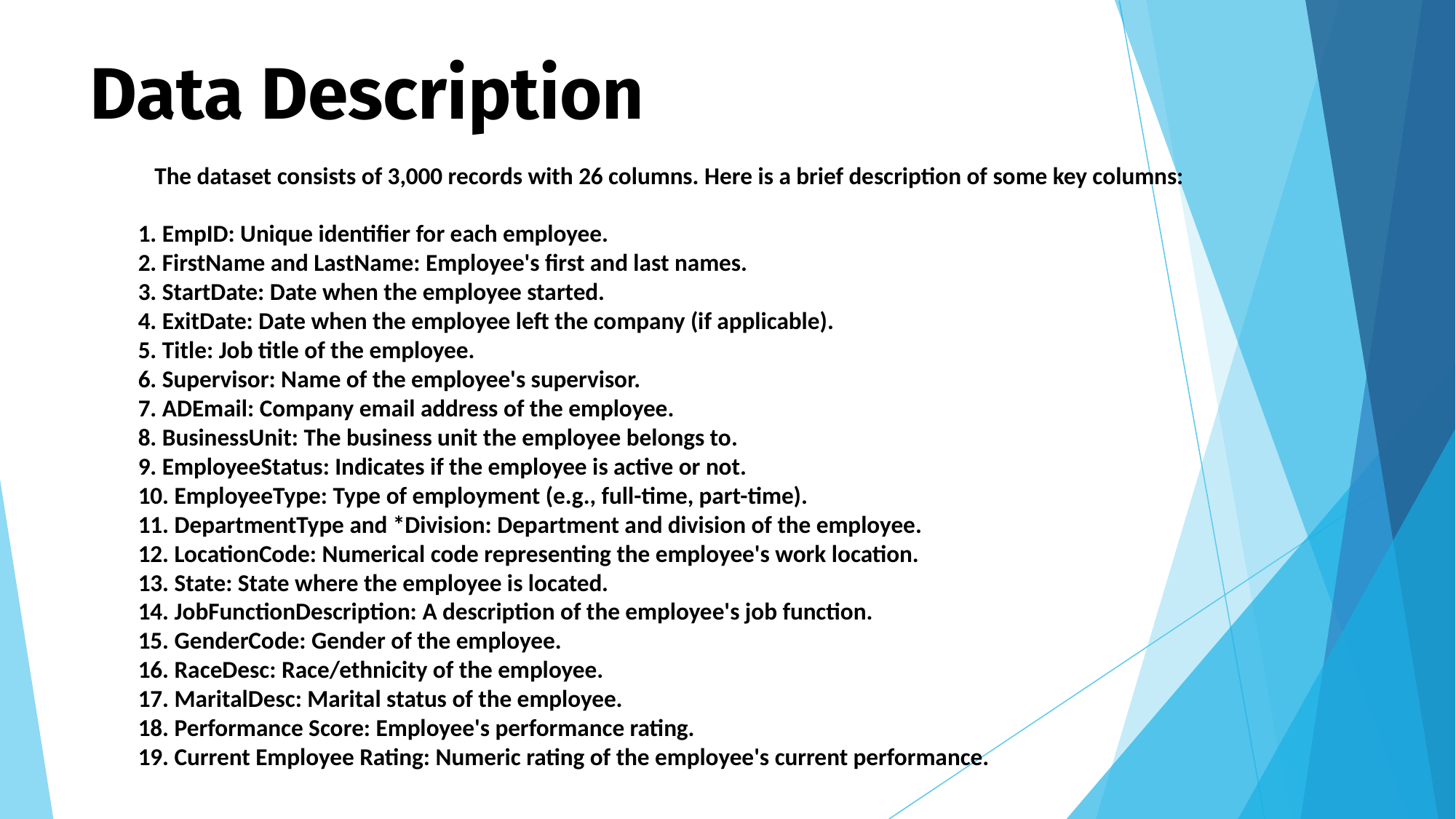

# Data Description
   The dataset consists of 3,000 records with 26 columns. Here is a brief description of some key columns:

1. EmpID: Unique identifier for each employee.
2. FirstName and LastName: Employee's first and last names.
3. StartDate: Date when the employee started.
4. ExitDate: Date when the employee left the company (if applicable).
5. Title: Job title of the employee.
6. Supervisor: Name of the employee's supervisor.
7. ADEmail: Company email address of the employee.
8. BusinessUnit: The business unit the employee belongs to.
9. EmployeeStatus: Indicates if the employee is active or not.
10. EmployeeType: Type of employment (e.g., full-time, part-time).
11. DepartmentType and *Division: Department and division of the employee.
12. LocationCode: Numerical code representing the employee's work location.
13. State: State where the employee is located.
14. JobFunctionDescription: A description of the employee's job function.
15. GenderCode: Gender of the employee.
16. RaceDesc: Race/ethnicity of the employee.
17. MaritalDesc: Marital status of the employee.
18. Performance Score: Employee's performance rating.
19. Current Employee Rating: Numeric rating of the employee's current performance.